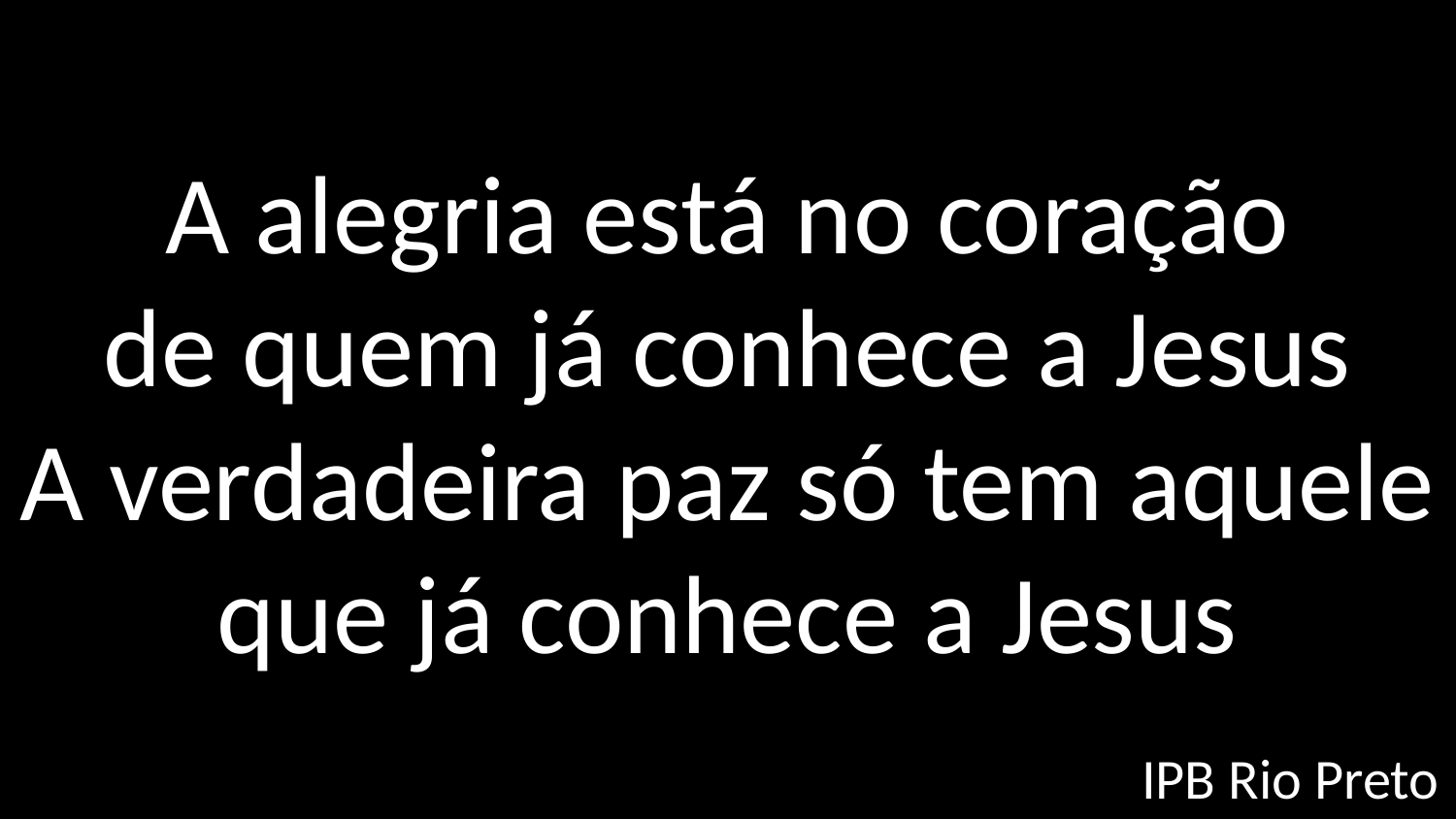

A alegria está no coração
de quem já conhece a Jesus
A verdadeira paz só tem aquele
que já conhece a Jesus
IPB Rio Preto